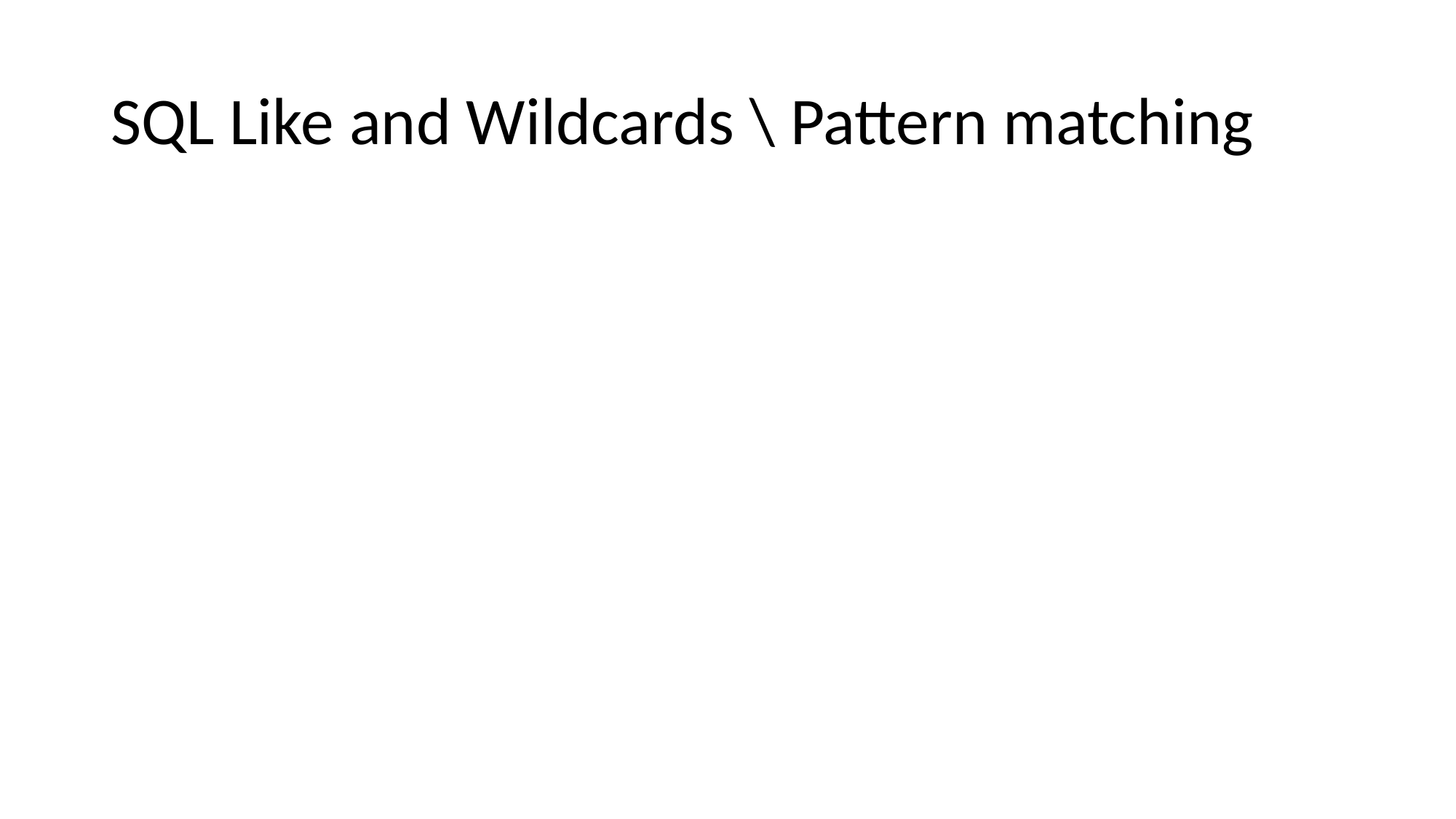

# SQL Like and Wildcards \ Pattern matching